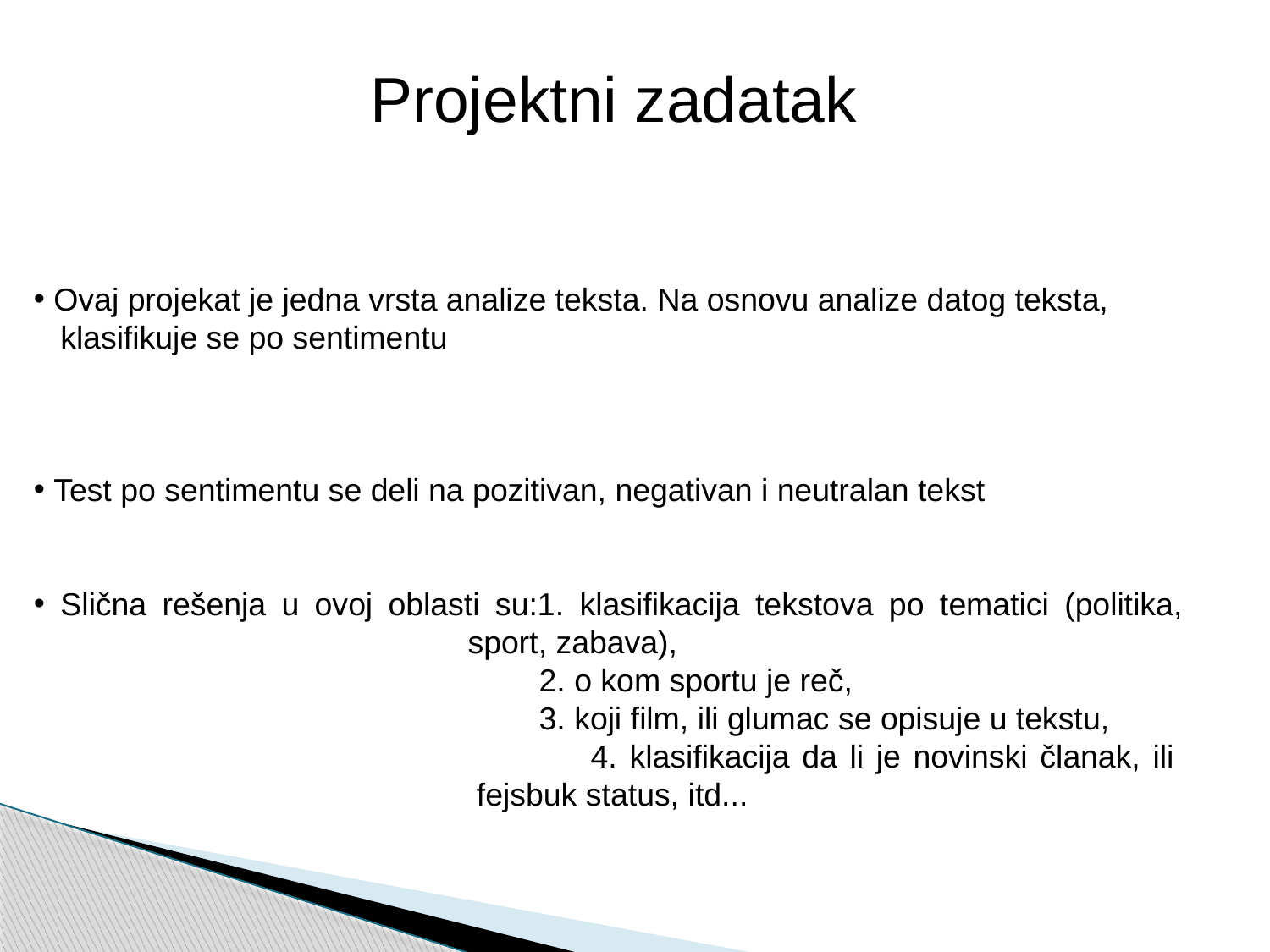

Projektni zadatak

 Ovaj projekat je jedna vrsta analize teksta. Na osnovu analize datog teksta,
   klasifikuje se po sentimentu

 Test po sentimentu se deli na pozitivan, negativan i neutralan tekst

 Slična rešenja u ovoj oblasti su:1. klasifikacija tekstova po tematici (politika, 				      sport, zabava),
			              2. o kom sportu je reč,
			              3. koji film, ili glumac se opisuje u tekstu,
			              4. klasifikacija da li je novinski članak, ili 				       fejsbuk status, itd...